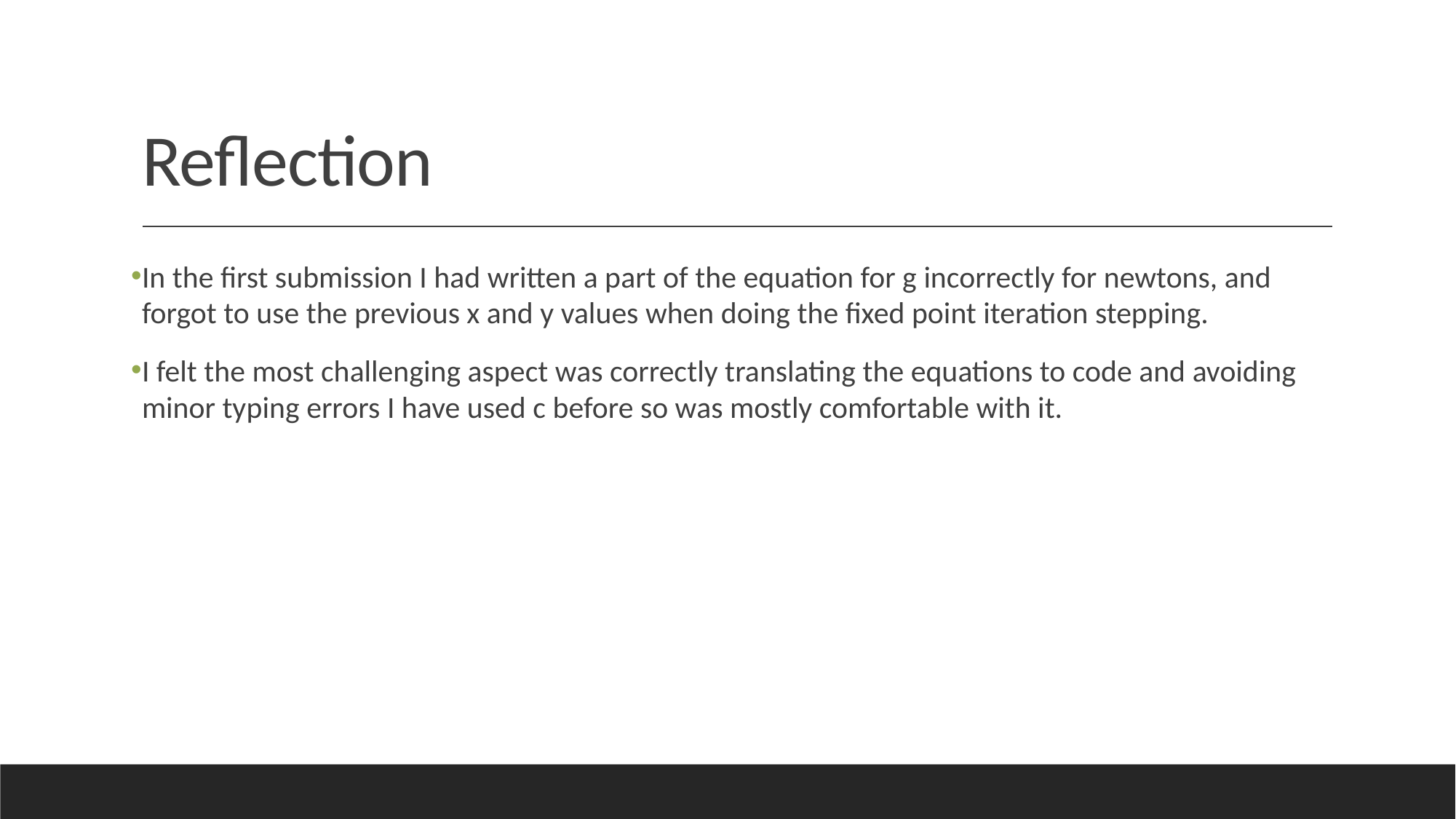

# Reflection
In the first submission I had written a part of the equation for g incorrectly for newtons, and forgot to use the previous x and y values when doing the fixed point iteration stepping.
I felt the most challenging aspect was correctly translating the equations to code and avoiding minor typing errors I have used c before so was mostly comfortable with it.